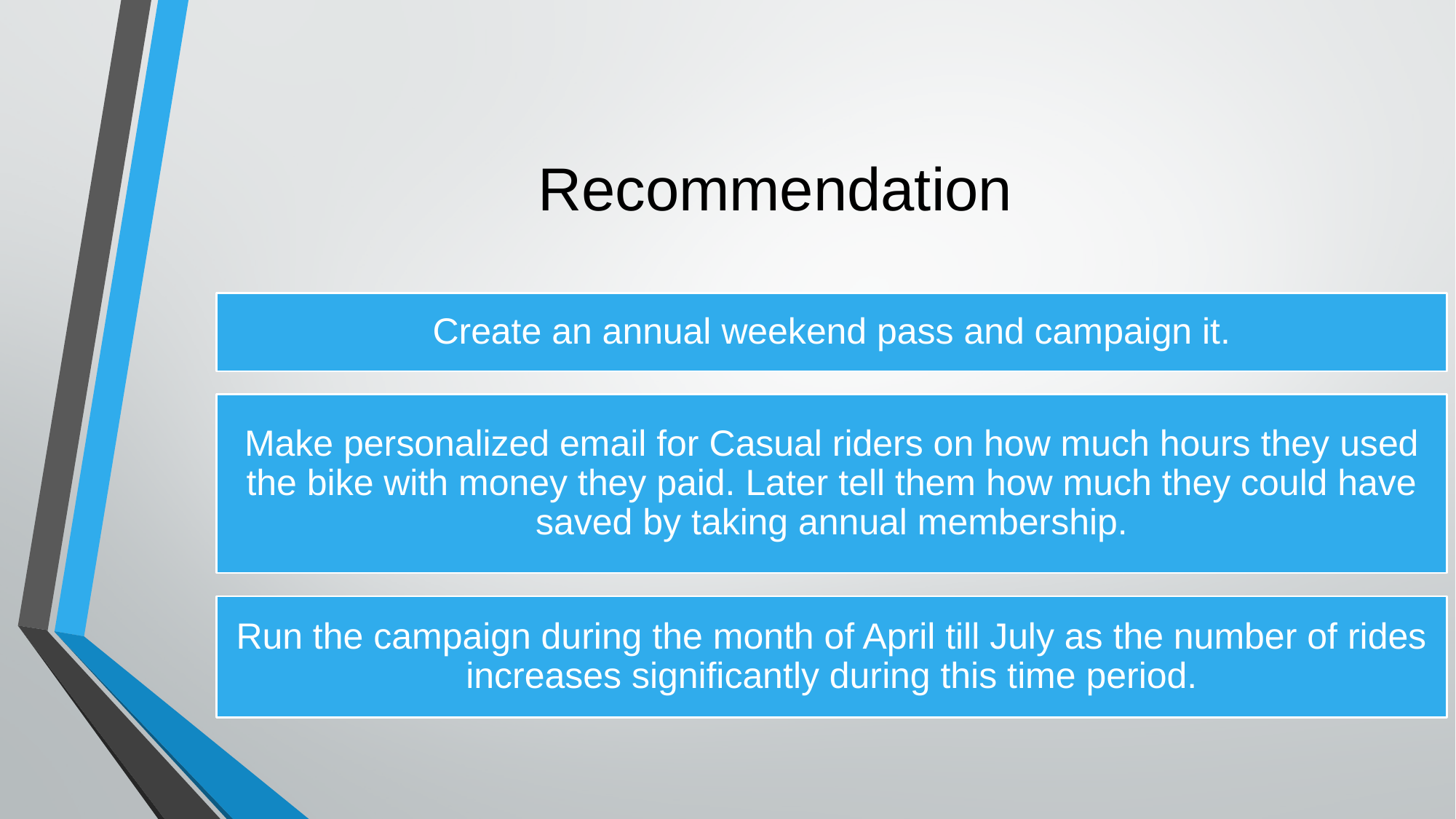

# Recommendation
Create an annual weekend pass and campaign it.
Make personalized email for Casual riders on how much hours they used the bike with money they paid. Later tell them how much they could have saved by taking annual membership.
Run the campaign during the month of April till July as the number of rides increases significantly during this time period.